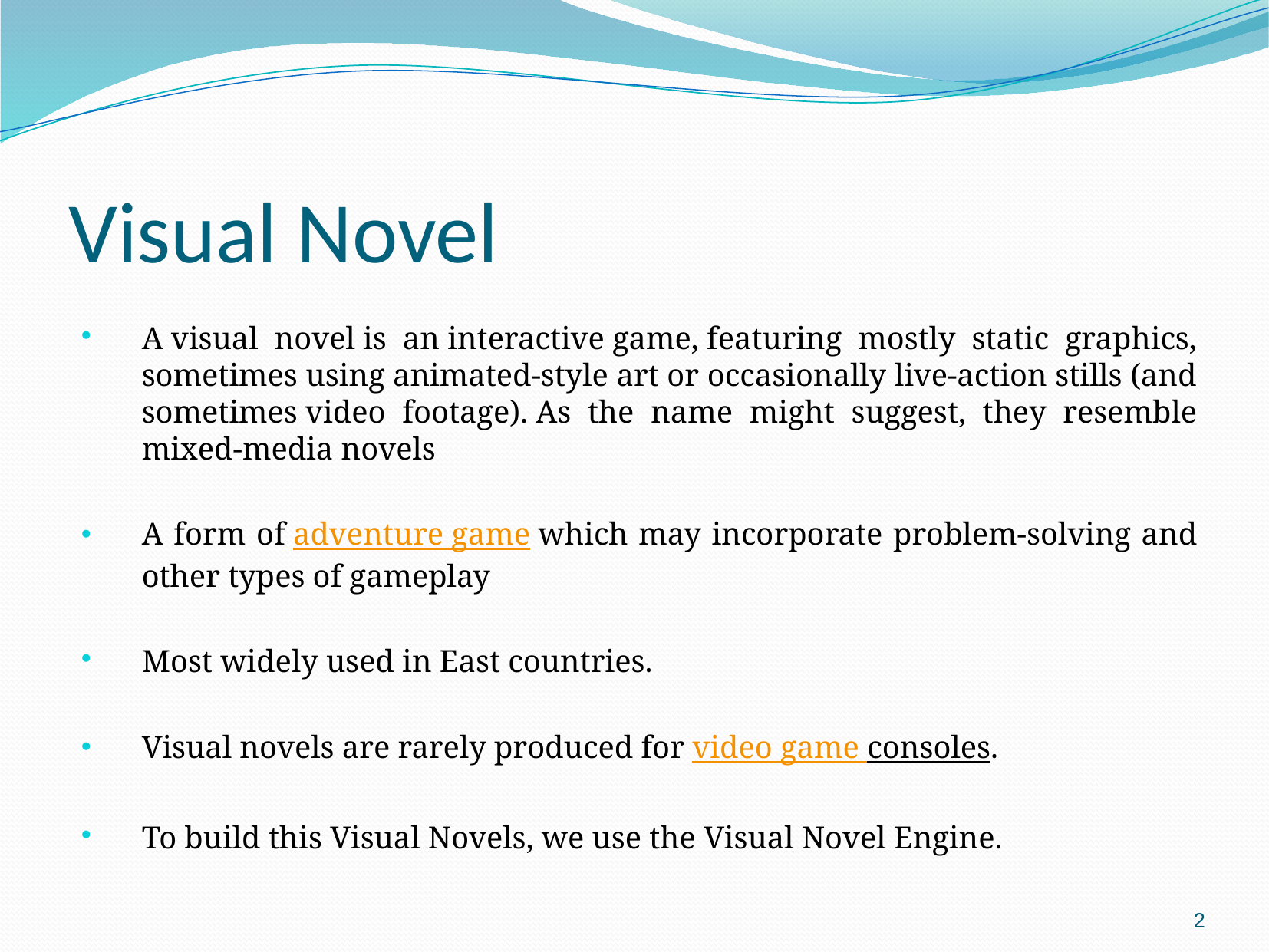

# Visual Novel
A visual novel is an interactive game, featuring mostly static graphics, sometimes using animated-style art or occasionally live-action stills (and sometimes video footage). As the name might suggest, they resemble mixed-media novels

A form of adventure game which may incorporate problem-solving and other types of gameplay

Most widely used in East countries.

Visual novels are rarely produced for video game consoles.

To build this Visual Novels, we use the Visual Novel Engine.
2